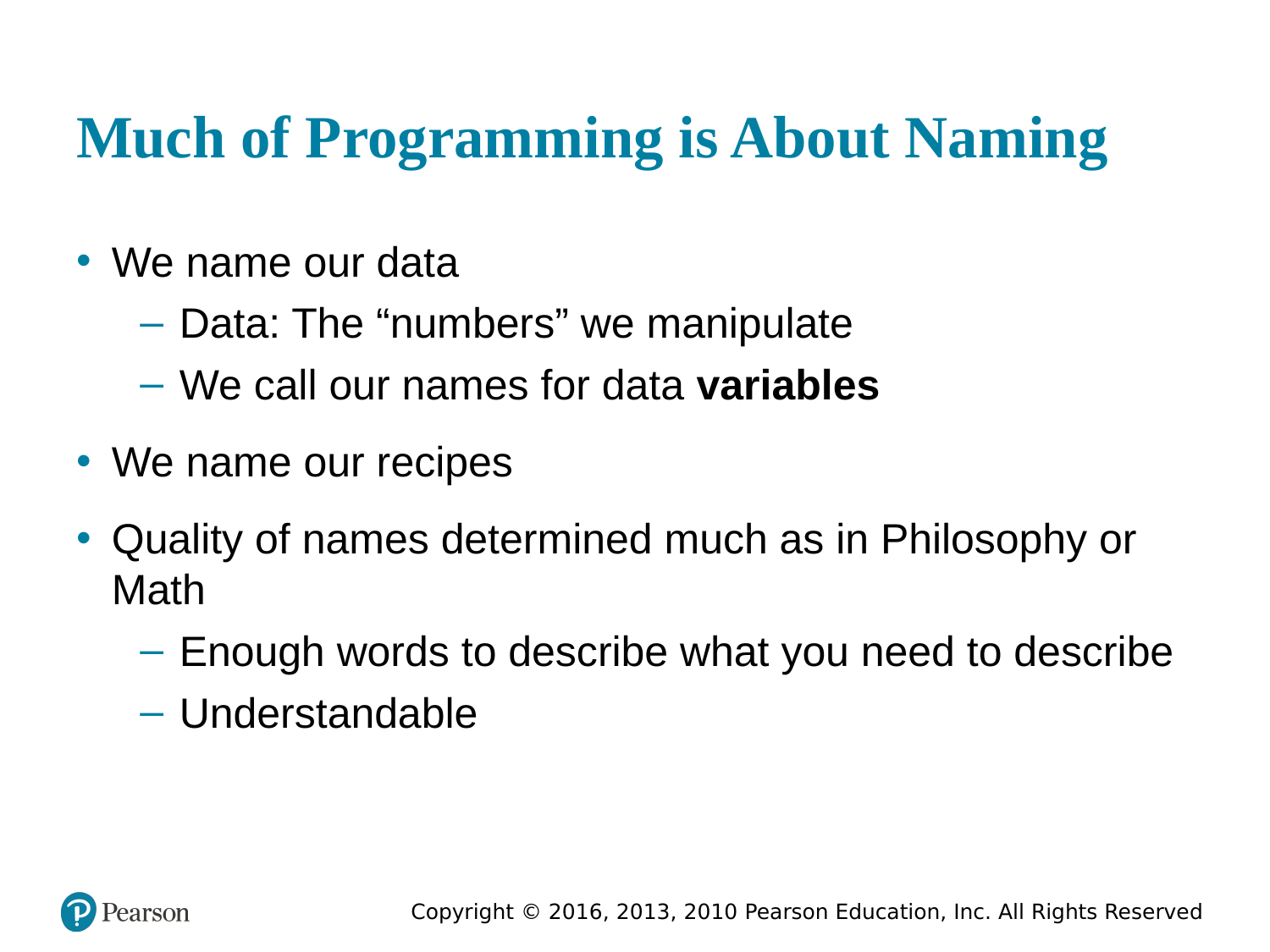

# Much of Programming is About Naming
We name our data
Data: The “numbers” we manipulate
We call our names for data variables
We name our recipes
Quality of names determined much as in Philosophy or Math
Enough words to describe what you need to describe
Understandable